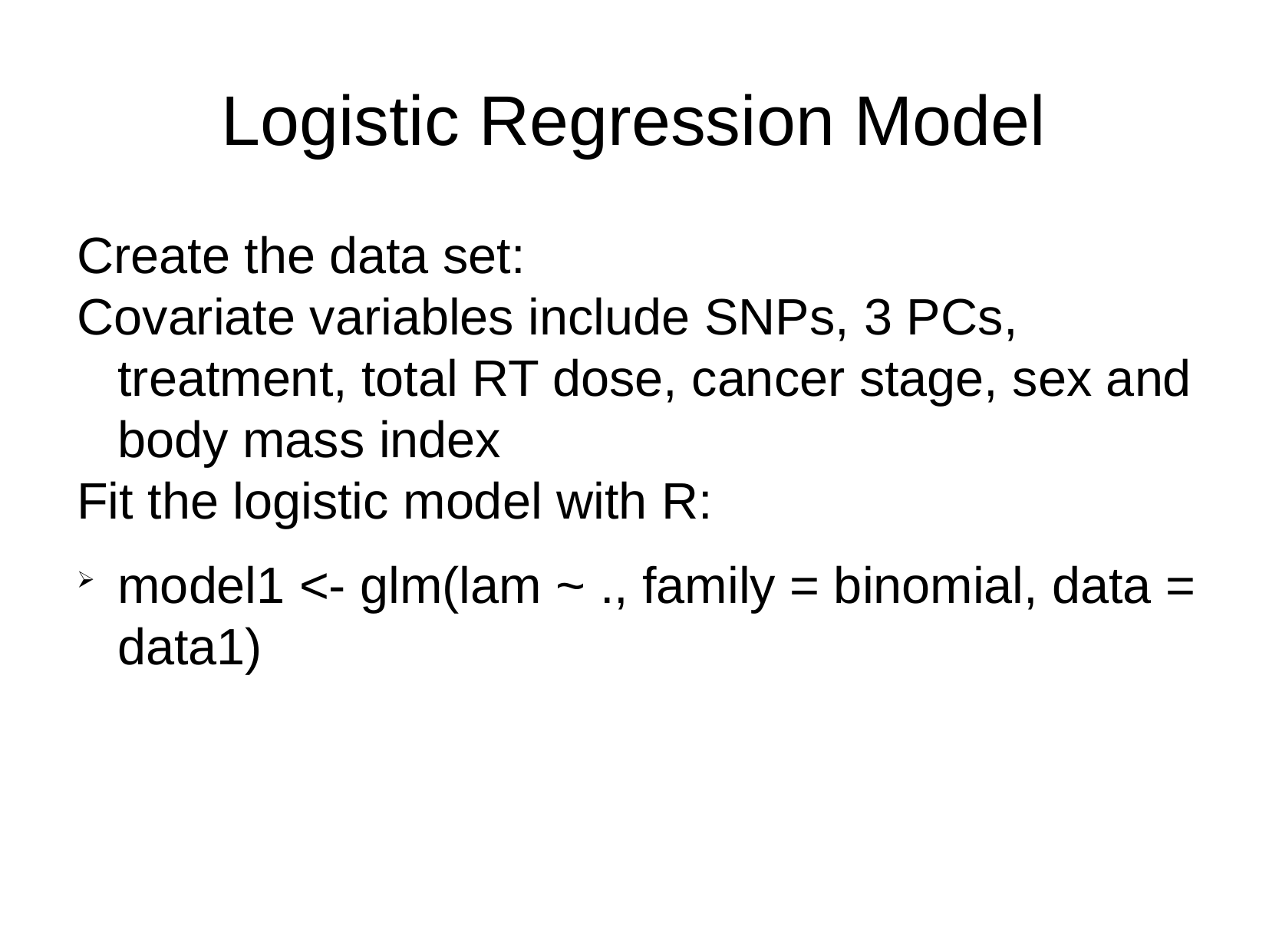

# Logistic Regression Model
Create the data set:
Covariate variables include SNPs, 3 PCs, treatment, total RT dose, cancer stage, sex and body mass index
Fit the logistic model with R:
model1 <- glm(lam ~ ., family = binomial, data = data1)